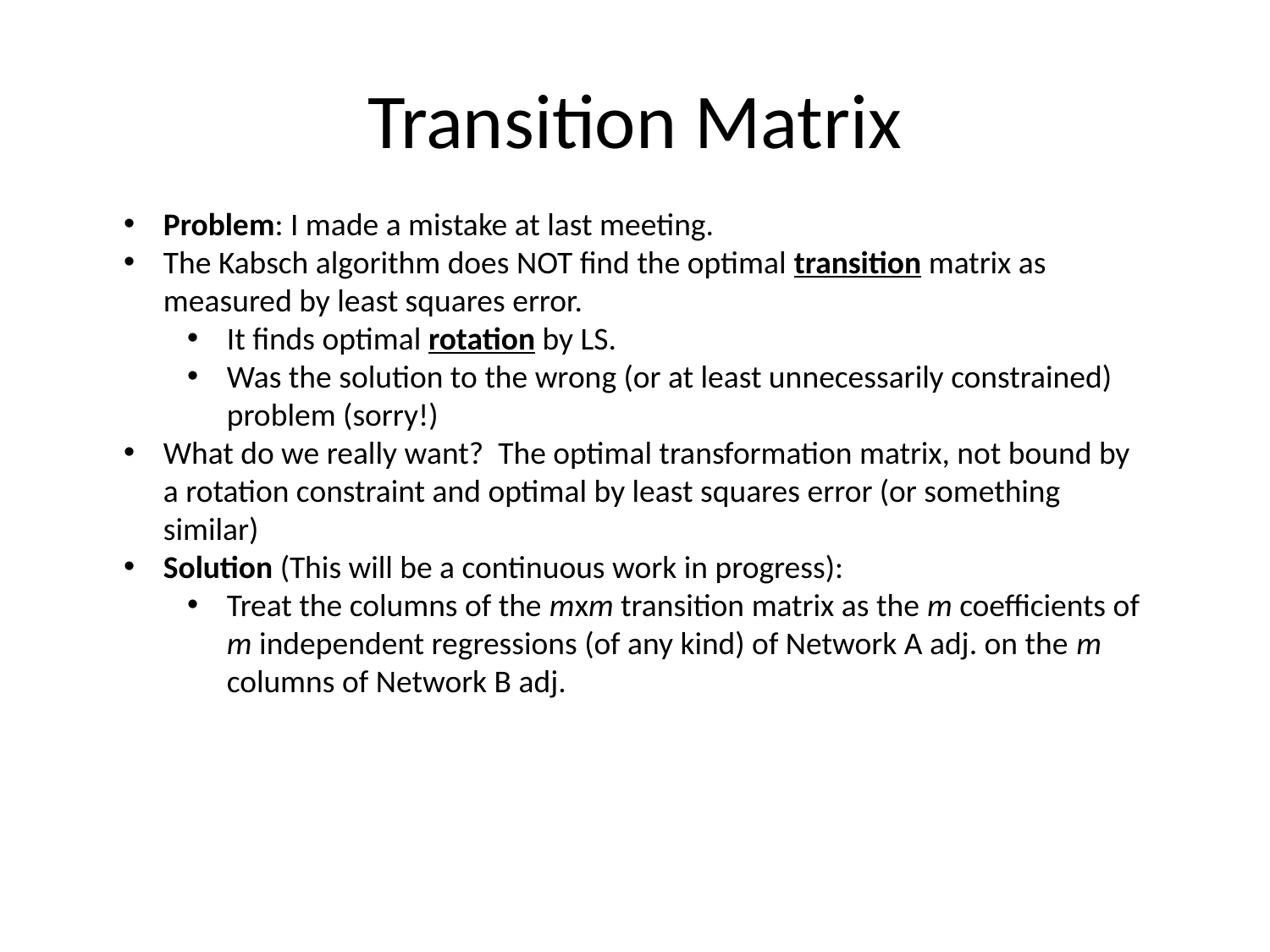

# Transition Matrix
Problem: I made a mistake at last meeting.
The Kabsch algorithm does NOT find the optimal transition matrix as measured by least squares error.
It finds optimal rotation by LS.
Was the solution to the wrong (or at least unnecessarily constrained) problem (sorry!)
What do we really want?  The optimal transformation matrix, not bound by a rotation constraint and optimal by least squares error (or something similar)
Solution (This will be a continuous work in progress):
Treat the columns of the mxm transition matrix as the m coefficients of m independent regressions (of any kind) of Network A adj. on the m columns of Network B adj.